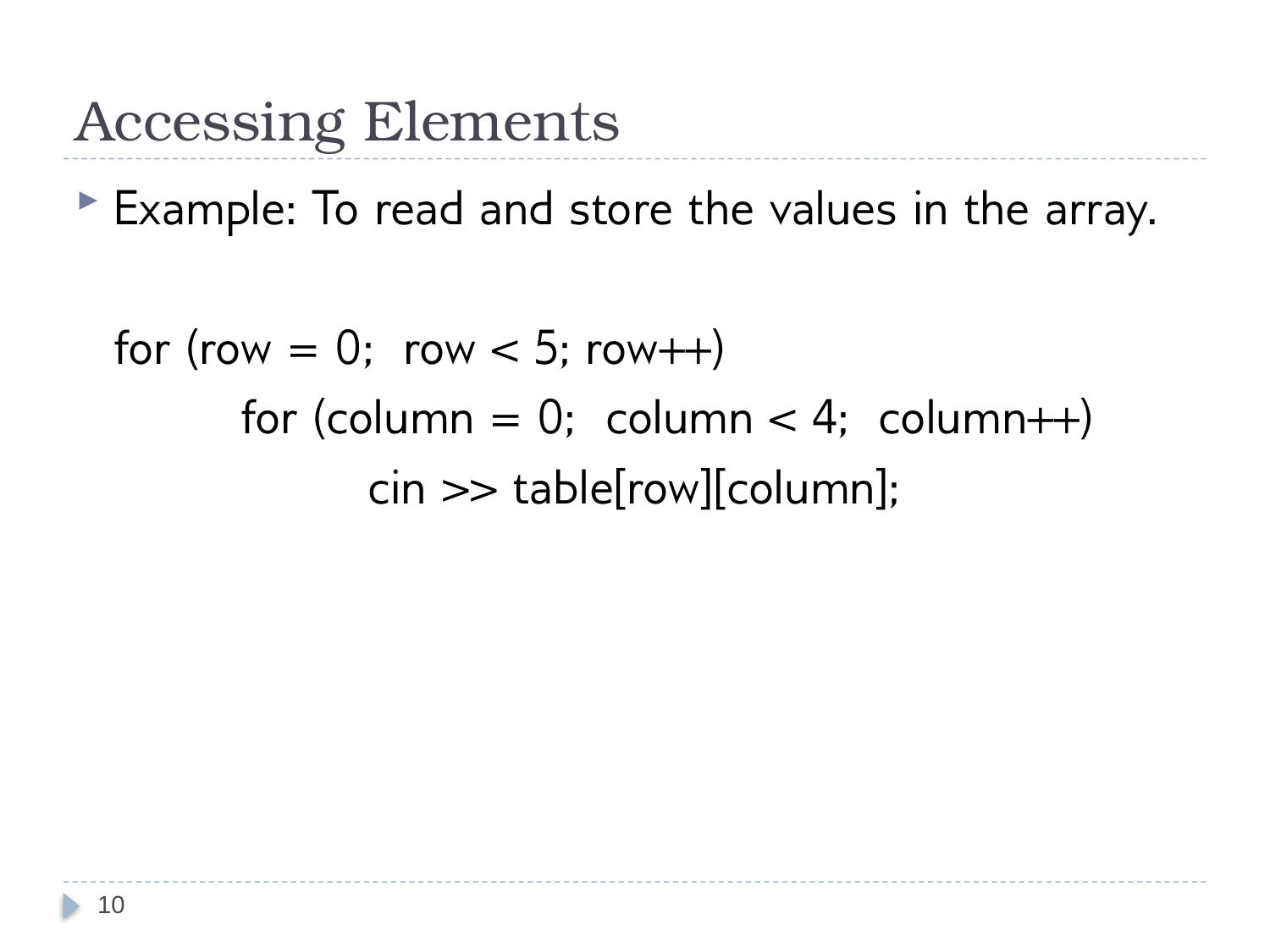

# Accessing Elements
Example: To read and store the values in the array.

  	for (row = 0;  row < 5; row++)
		for (column = 0;  column < 4;  column++)
			cin >> table[row][column];

10